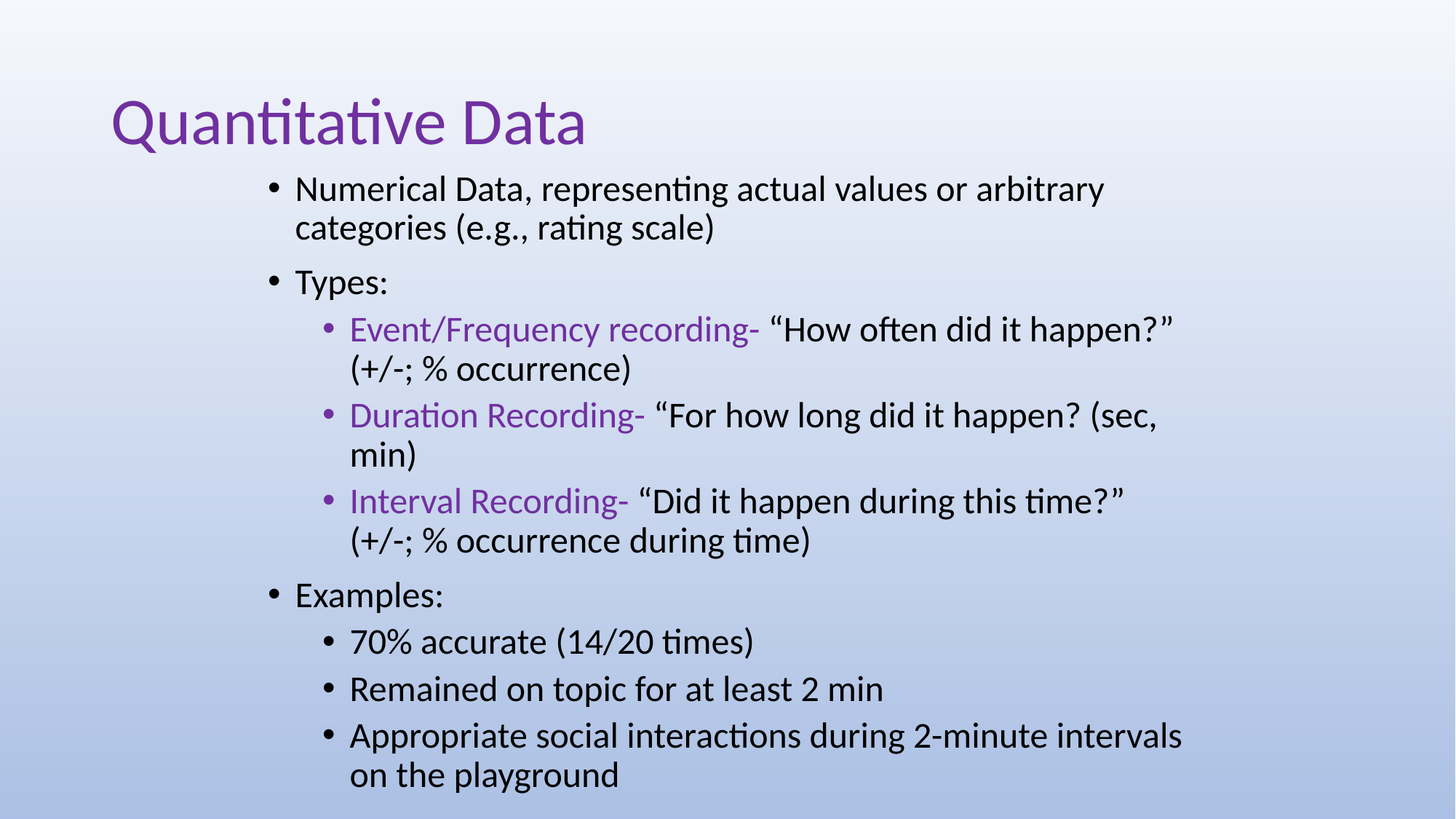

# Quantitative Data
Numerical Data, representing actual values or arbitrary categories (e.g., rating scale)
Types:
Event/Frequency recording- “How often did it happen?” (+/-; % occurrence)
Duration Recording- “For how long did it happen? (sec, min)
Interval Recording- “Did it happen during this time?” (+/-; % occurrence during time)
Examples:
70% accurate (14/20 times)
Remained on topic for at least 2 min
Appropriate social interactions during 2-minute intervals on the playground